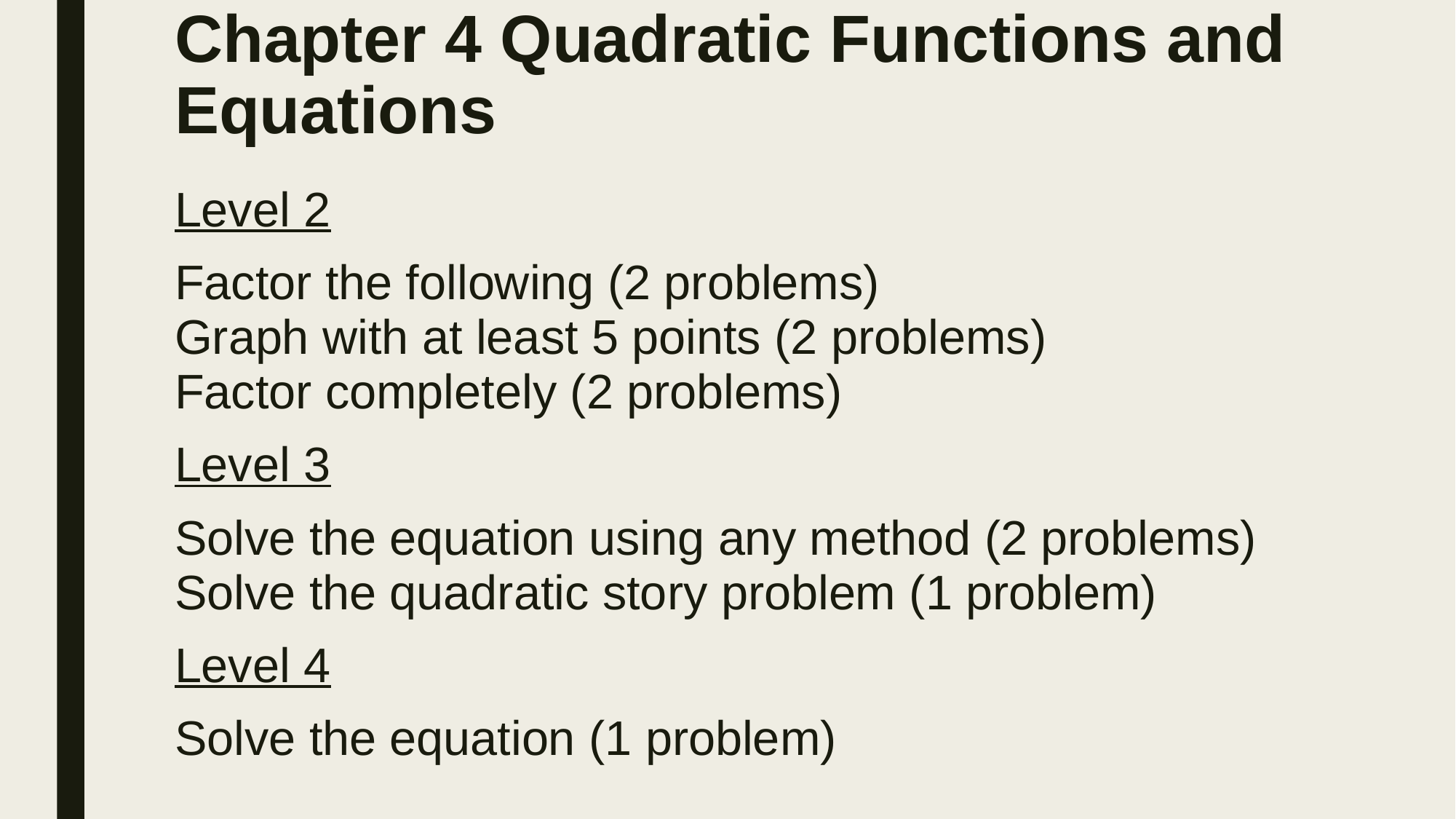

# Chapter 4 Quadratic Functions and Equations
Level 2
Factor the following (2 problems)
Graph with at least 5 points (2 problems)
Factor completely (2 problems)
Level 3
Solve the equation using any method (2 problems)
Solve the quadratic story problem (1 problem)
Level 4
Solve the equation (1 problem)